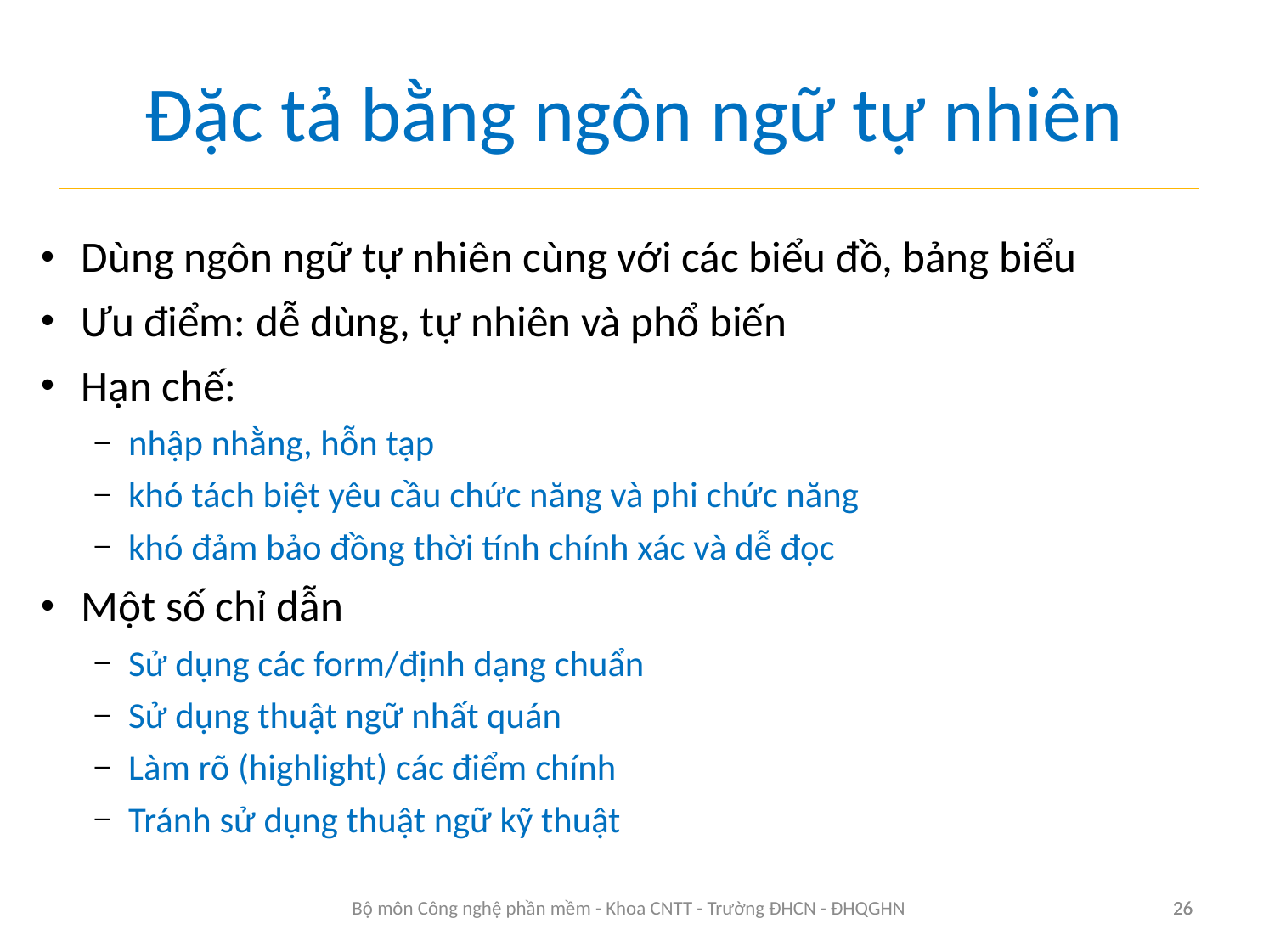

# Đặc tả bằng ngôn ngữ tự nhiên
Dùng ngôn ngữ tự nhiên cùng với các biểu đồ, bảng biểu
Ưu điểm: dễ dùng, tự nhiên và phổ biến
Hạn chế:
nhập nhằng, hỗn tạp
khó tách biệt yêu cầu chức năng và phi chức năng
khó đảm bảo đồng thời tính chính xác và dễ đọc
Một số chỉ dẫn
Sử dụng các form/định dạng chuẩn
Sử dụng thuật ngữ nhất quán
Làm rõ (highlight) các điểm chính
Tránh sử dụng thuật ngữ kỹ thuật
26
Bộ môn Công nghệ phần mềm - Khoa CNTT - Trường ĐHCN - ĐHQGHN
26